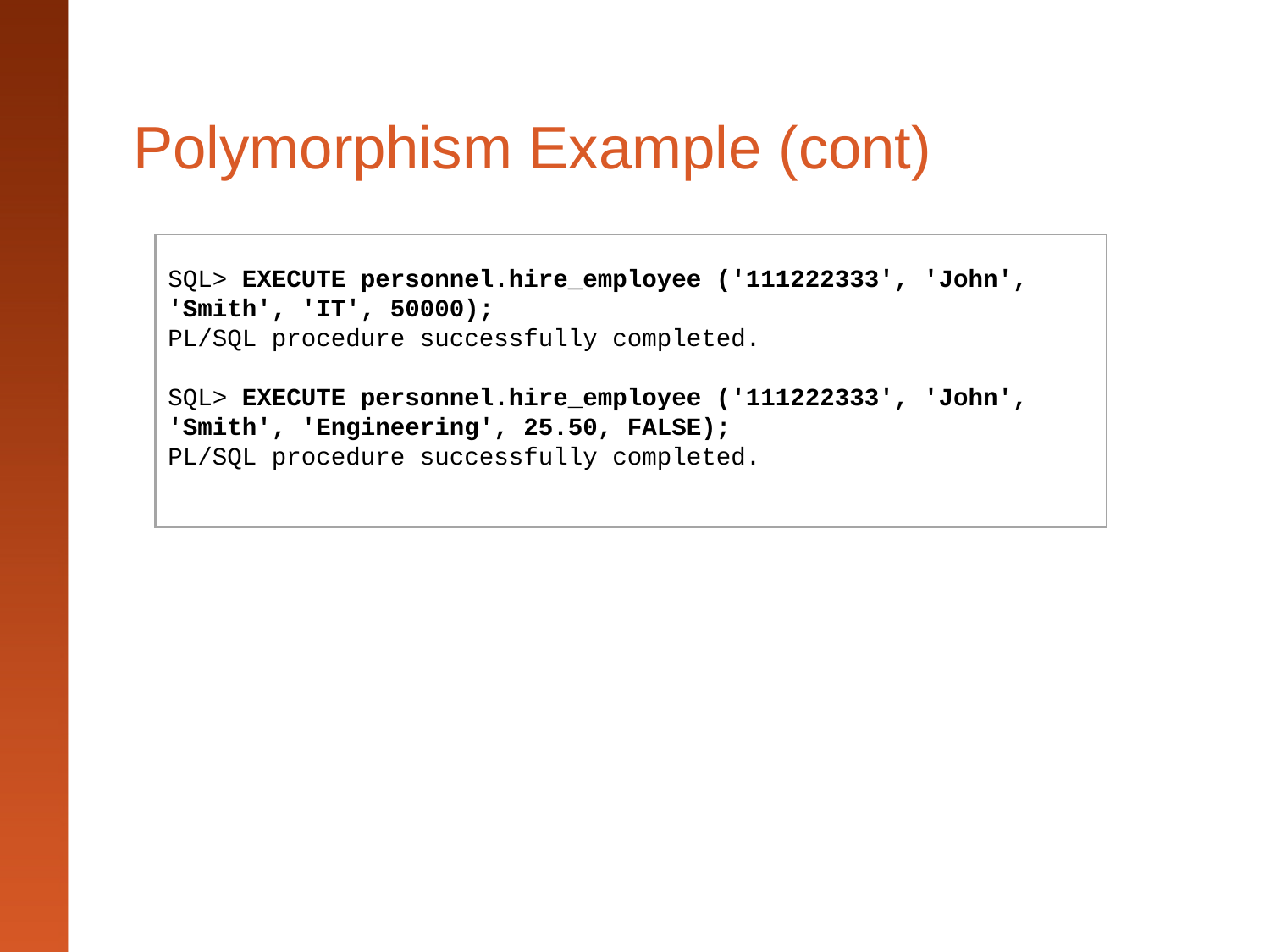

# Polymorphism Example (cont)

SQL> EXECUTE personnel.hire_employee ('111222333', 'John', 'Smith', 'IT', 50000);
PL/SQL procedure successfully completed.

SQL> EXECUTE personnel.hire_employee ('111222333', 'John', 'Smith', 'Engineering', 25.50, FALSE);
PL/SQL procedure successfully completed.